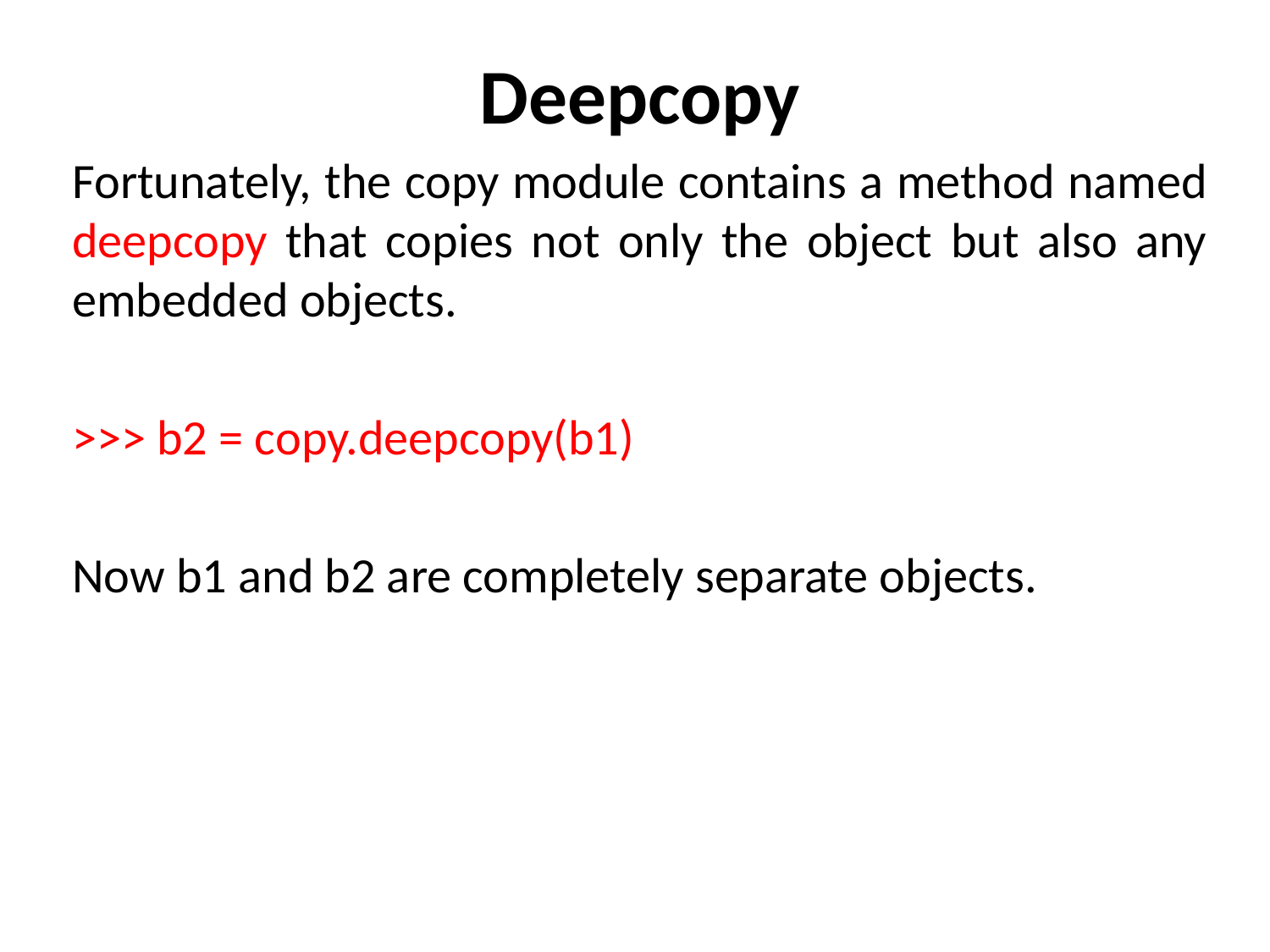

Deepcopy
Fortunately, the copy module contains a method named deepcopy that copies not only the object but also any embedded objects.

>>> b2 = copy.deepcopy(b1)

Now b1 and b2 are completely separate objects.